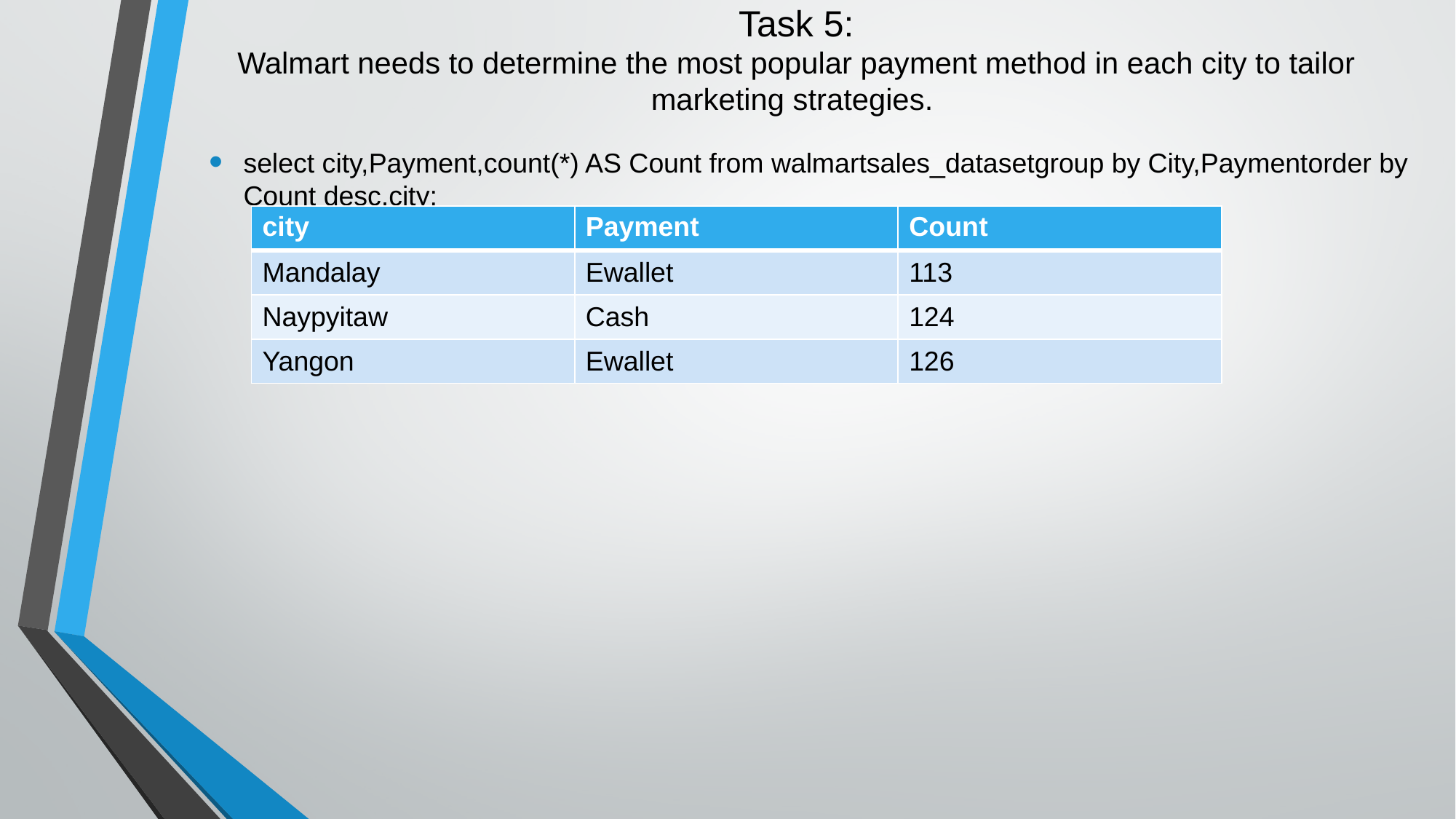

# Task 5: Walmart needs to determine the most popular payment method in each city to tailor marketing strategies.
select city,Payment,count(*) AS Count from walmartsales_datasetgroup by City,Paymentorder by Count desc,city;

| city | Payment | Count |
| --- | --- | --- |
| Mandalay | Ewallet | 113 |
| Naypyitaw | Cash | 124 |
| Yangon | Ewallet | 126 |